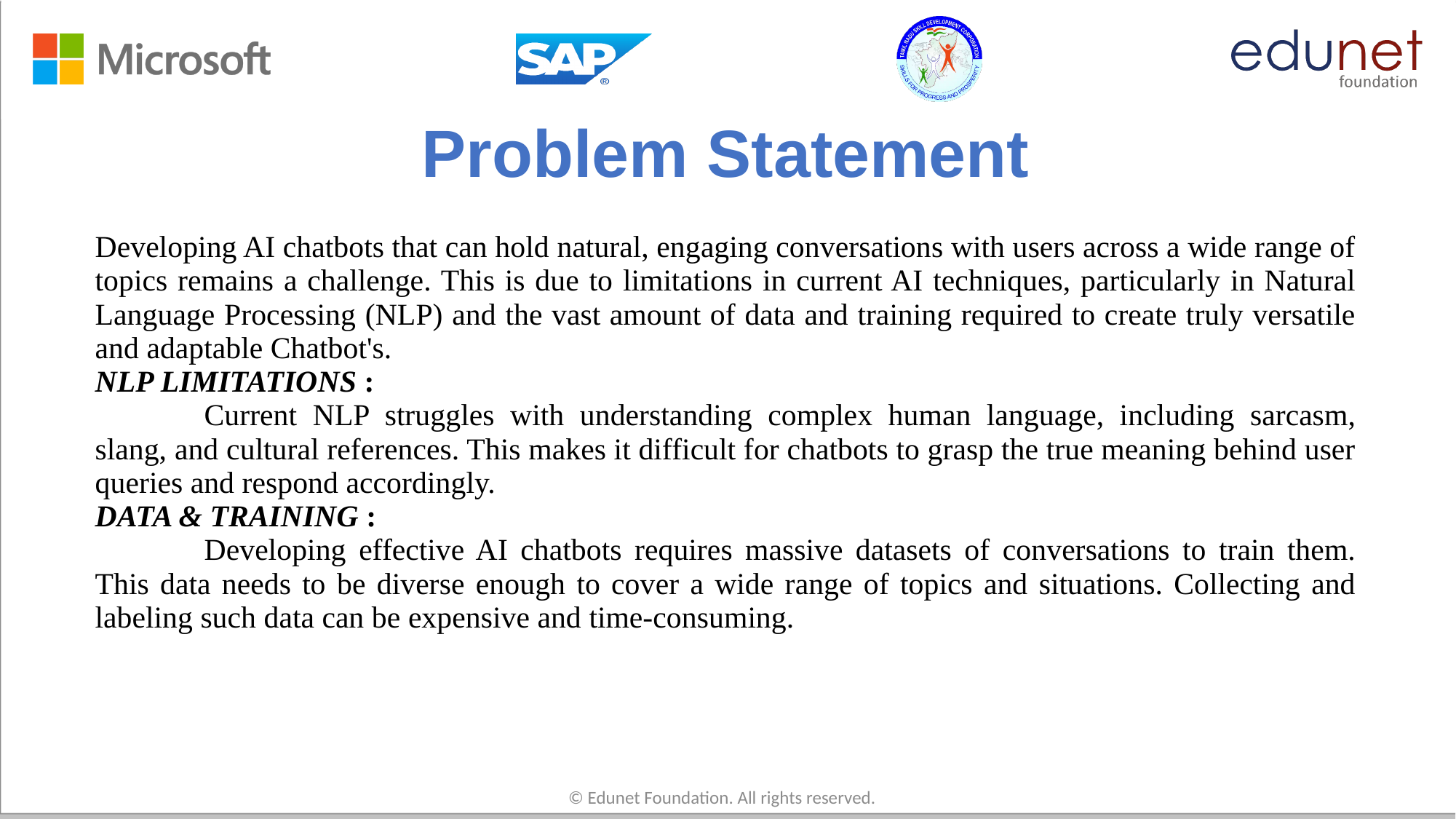

# Problem Statement
Developing AI chatbots that can hold natural, engaging conversations with users across a wide range of topics remains a challenge. This is due to limitations in current AI techniques, particularly in Natural Language Processing (NLP) and the vast amount of data and training required to create truly versatile and adaptable Chatbot's.
NLP LIMITATIONS :
	Current NLP struggles with understanding complex human language, including sarcasm, slang, and cultural references. This makes it difficult for chatbots to grasp the true meaning behind user queries and respond accordingly.
DATA & TRAINING :
	Developing effective AI chatbots requires massive datasets of conversations to train them. This data needs to be diverse enough to cover a wide range of topics and situations. Collecting and labeling such data can be expensive and time-consuming.

© Edunet Foundation. All rights reserved.